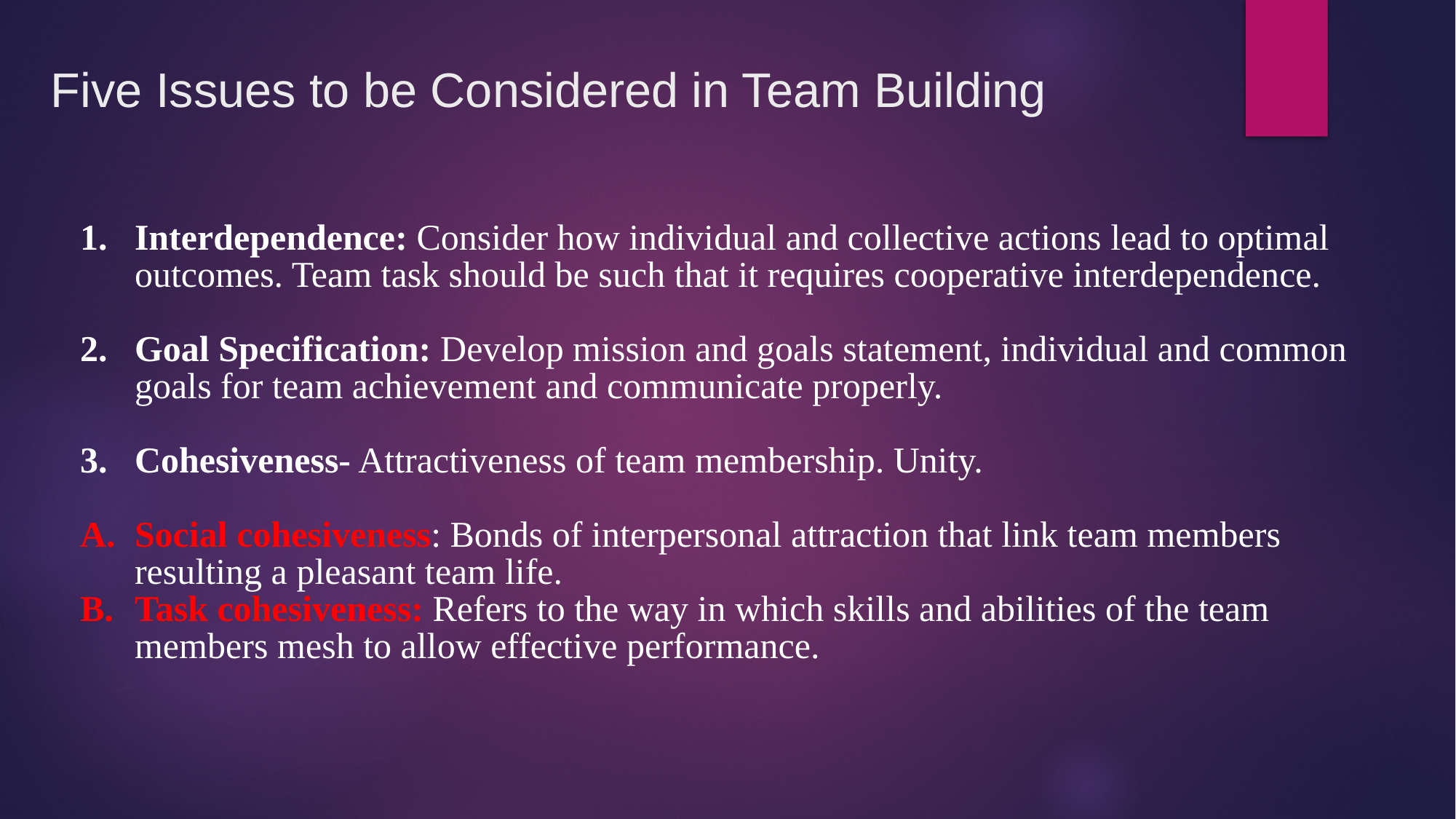

# Five Issues to be Considered in Team Building

Interdependence: Consider how individual and collective actions lead to optimal outcomes. Team task should be such that it requires cooperative interdependence.

Goal Specification: Develop mission and goals statement, individual and common goals for team achievement and communicate properly.

Cohesiveness- Attractiveness of team membership. Unity.

Social cohesiveness: Bonds of interpersonal attraction that link team members resulting a pleasant team life.
Task cohesiveness: Refers to the way in which skills and abilities of the team members mesh to allow effective performance.